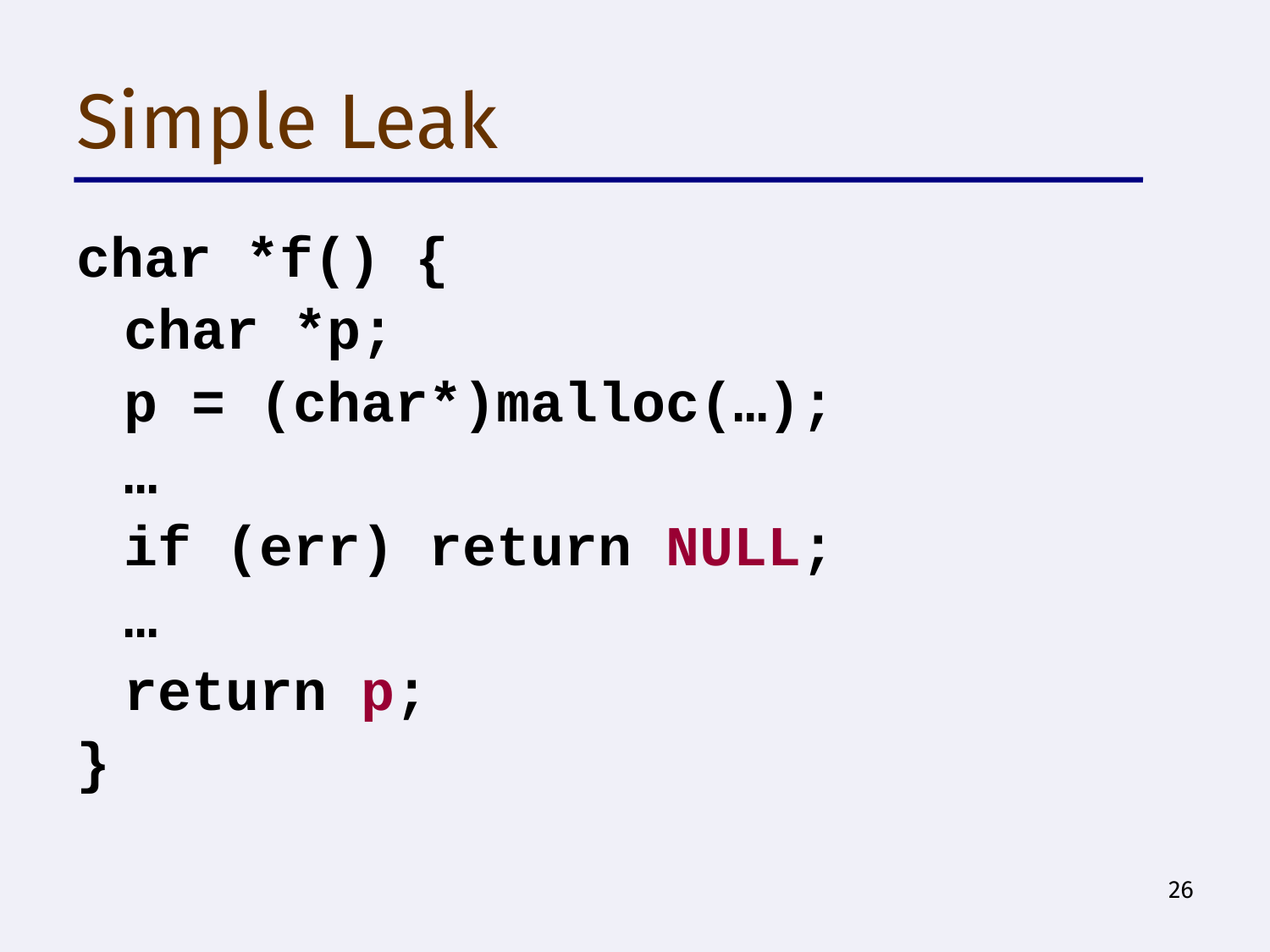

# Simple Leak
char *f() {
	char *p;
	p = (char*)malloc(…);
	…
	if (err) return NULL;
	…
	return p;
}
26